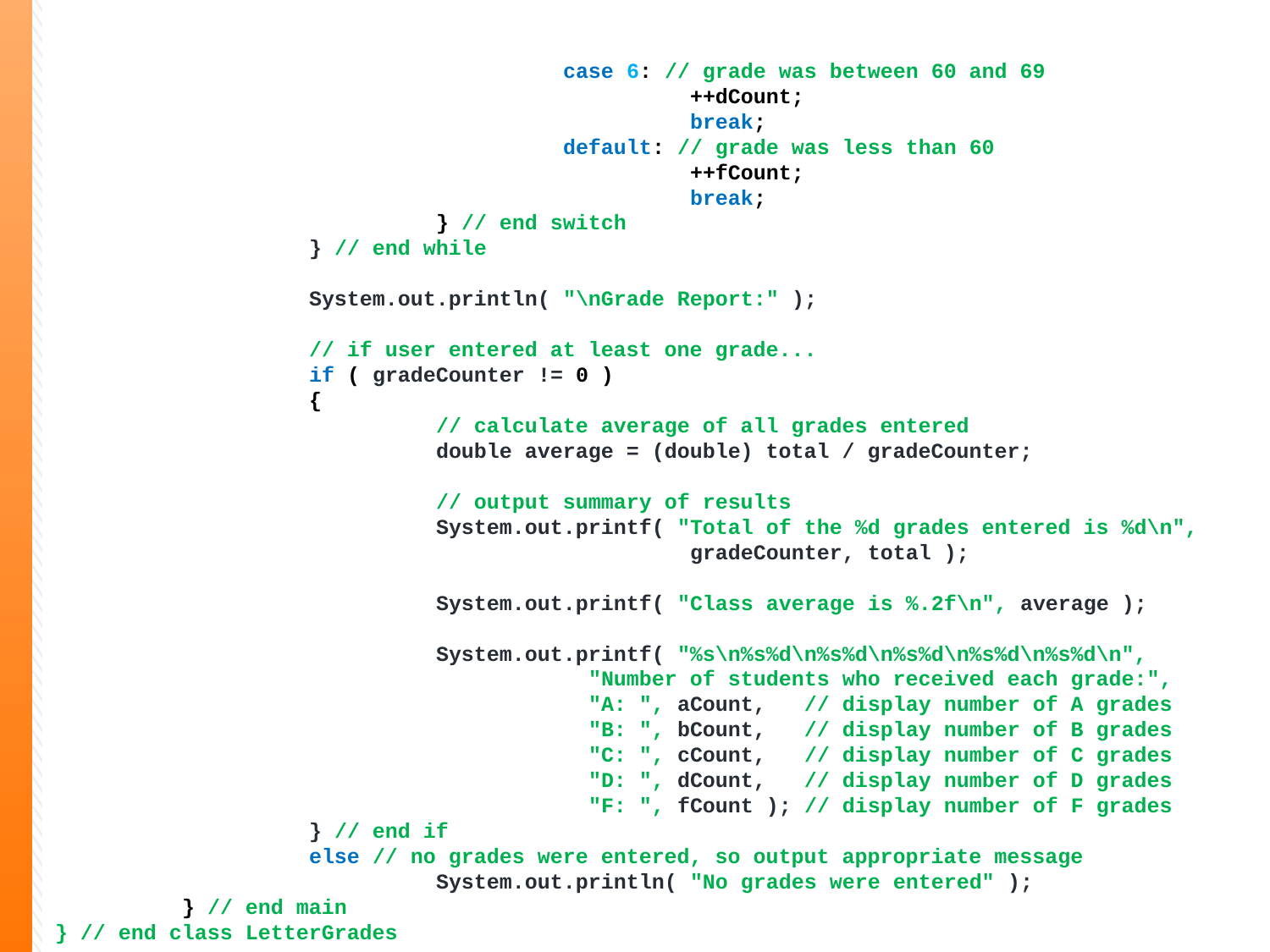

case 6: // grade was between 60 and 69
					++dCount;
                    			break;
	 			default: // grade was less than 60
					++fCount;
                    			break;
			} // end switch
		} // end while

	          System.out.println( "\nGrade Report:" );

	          // if user entered at least one grade...
	          if ( gradeCounter != 0 )
		{
		          // calculate average of all grades entered
		          double average = (double) total / gradeCounter;

		          // output summary of results
		          System.out.printf( "Total of the %d grades entered is %d\n",
                    		          gradeCounter, total );

		          System.out.printf( "Class average is %.2f\n", average );

		          System.out.printf( "%s\n%s%d\n%s%d\n%s%d\n%s%d\n%s%d\n",
                    	            "Number of students who received each grade:",
                              	  "A: ", aCount,   // display number of A grades
	                                "B: ", bCount,   // display number of B grades
          	                      "C: ", cCount,   // display number of C grades
                    	            "D: ", dCount,   // display number of D grades
                              	  "F: ", fCount ); // display number of F grades
		} // end if
	          else // no grades were entered, so output appropriate message
		          System.out.println( "No grades were entered" );
	} // end main
} // end class LetterGrades

44